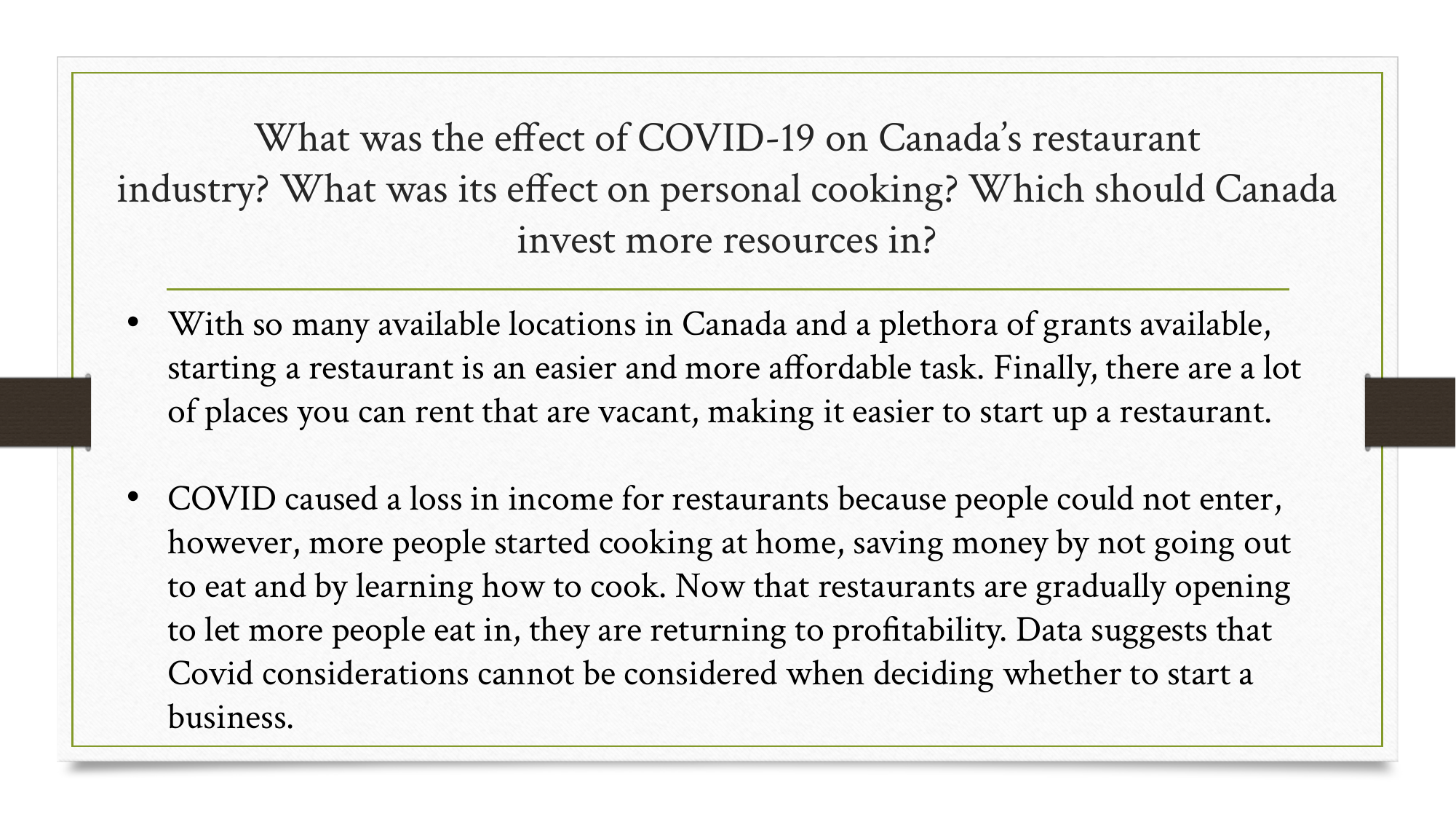

# What was the effect of COVID-19 on Canada’s restaurant industry? What was its effect on personal cooking? Which should Canada invest more resources in?
With so many available locations in Canada and a plethora of grants available, starting a restaurant is an easier and more affordable task. Finally, there are a lot of places you can rent that are vacant, making it easier to start up a restaurant.
COVID caused a loss in income for restaurants because people could not enter, however, more people started cooking at home, saving money by not going out to eat and by learning how to cook. Now that restaurants are gradually opening to let more people eat in, they are returning to profitability. Data suggests that Covid considerations cannot be considered when deciding whether to start a business.